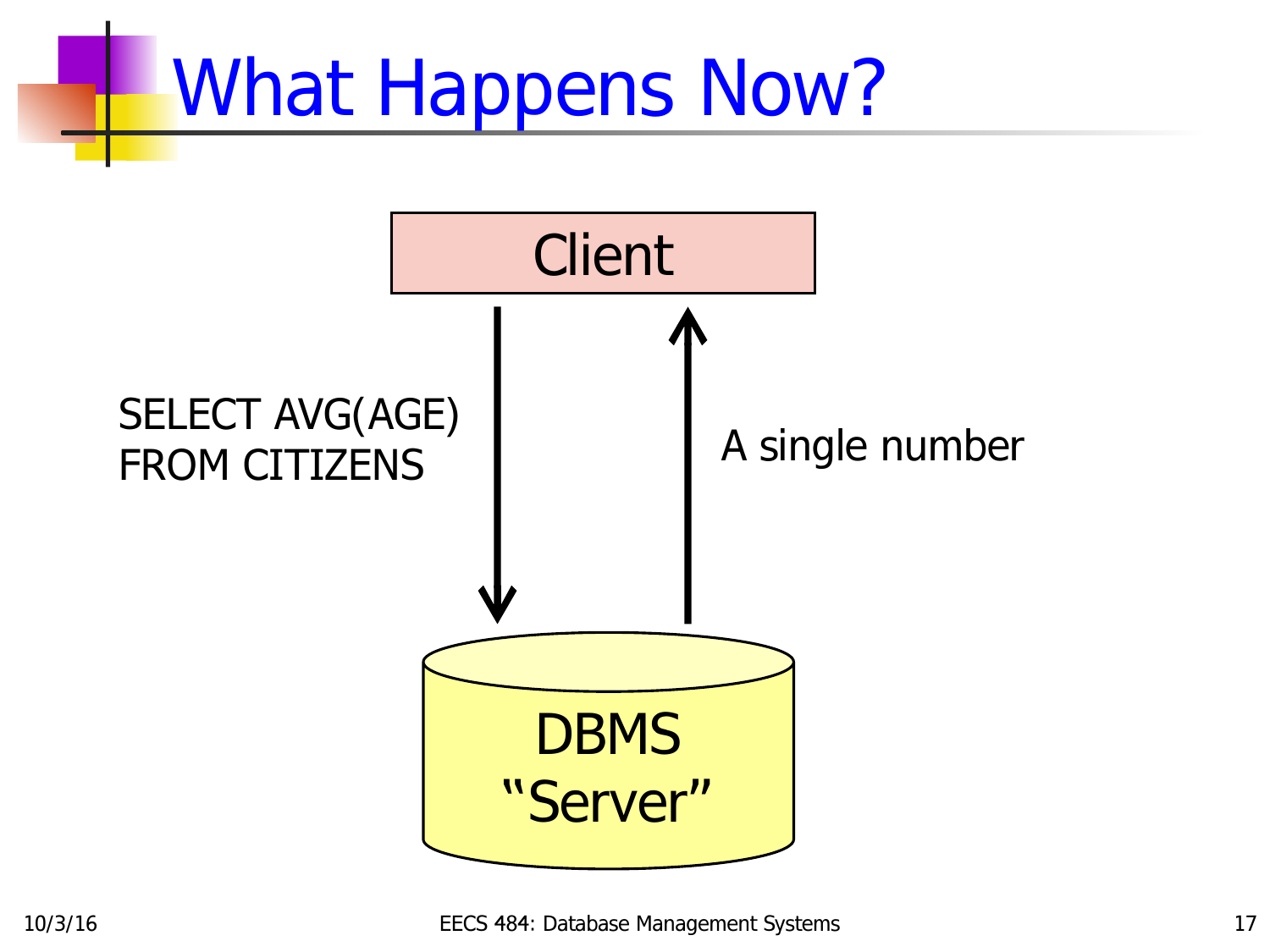

# What Happens Now?
Client

SELECT AVG(AGE)
FROM CITIZENS

A single number
DBMS
“Server”
10/3/16
EECS 484: Database Management Systems
17